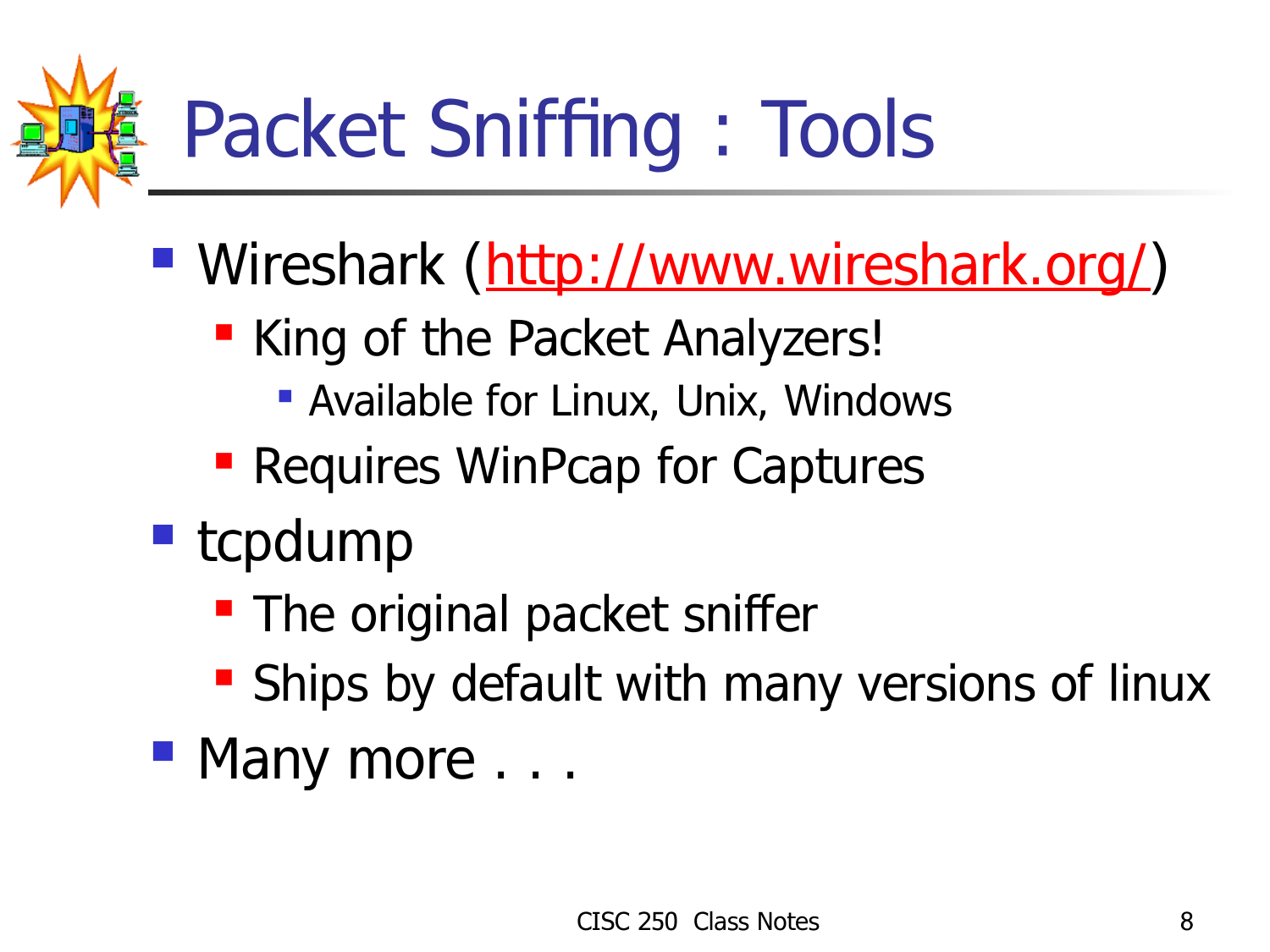

# Packet Sniffing : Tools
Wireshark (http://www.wireshark.org/)
King of the Packet Analyzers!
Available for Linux, Unix, Windows
Requires WinPcap for Captures
tcpdump
The original packet sniffer
Ships by default with many versions of linux
Many more . . .

CISC 250  Class Notes
8